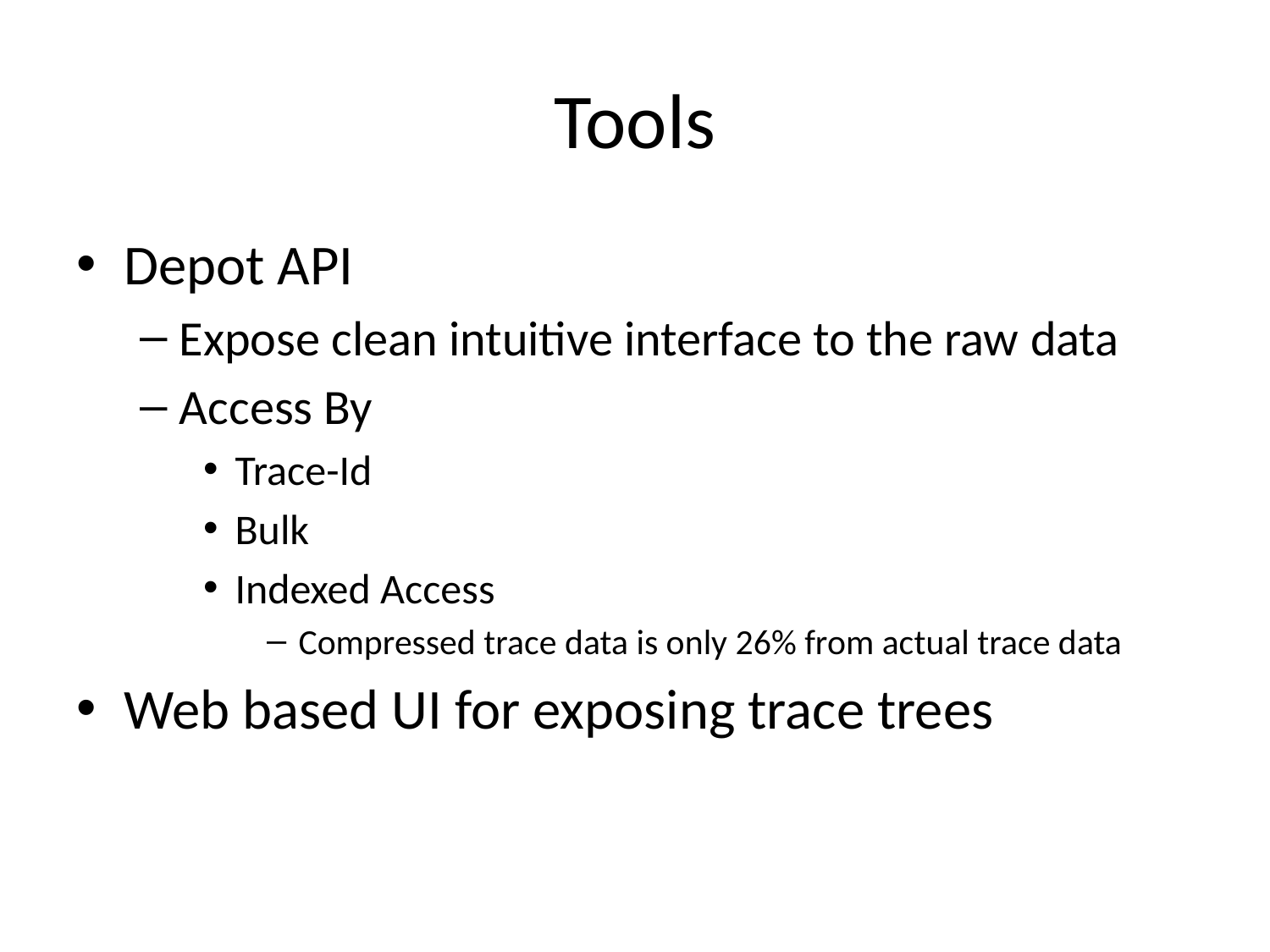

# Tools
Depot API
Expose clean intuitive interface to the raw data
Access By
Trace-Id
Bulk
Indexed Access
Compressed trace data is only 26% from actual trace data
Web based UI for exposing trace trees